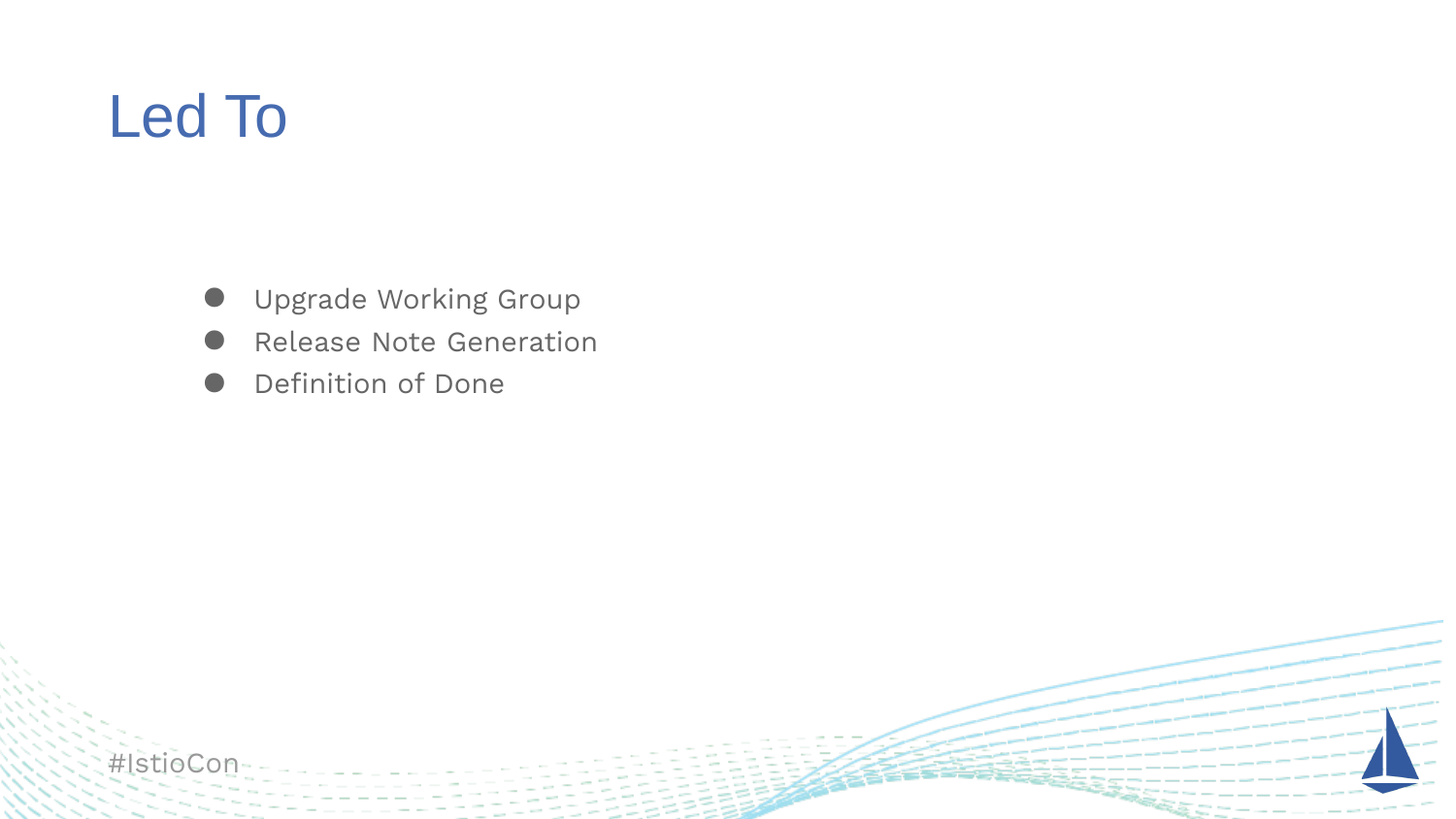

Led To

Upgrade Working Group
Release Note Generation
Definition of Done